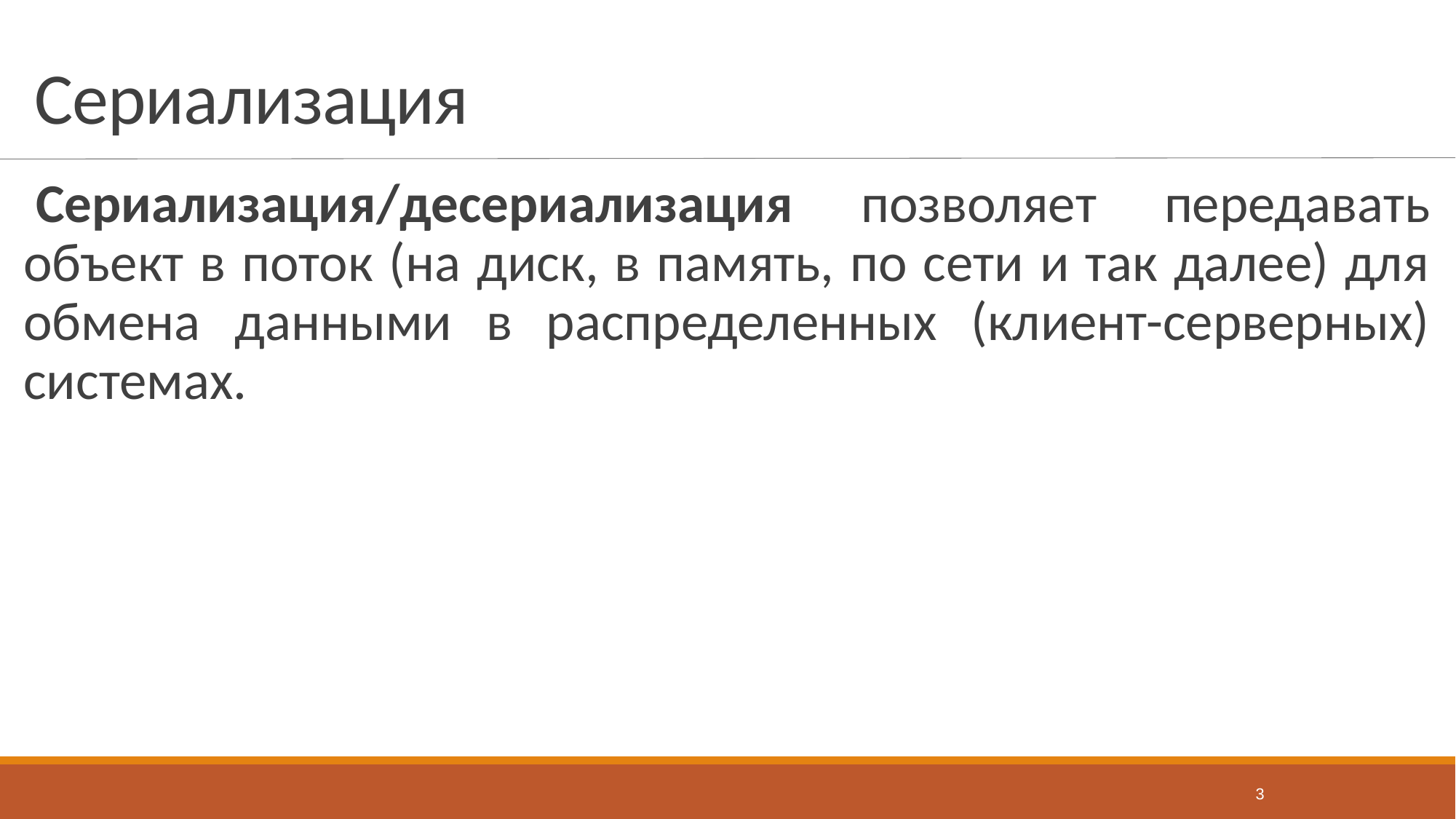

# Сериализация
Сериализация/десериализация позволяет передавать объект в поток (на диск, в память, по сети и так далее) для обмена данными в распределенных (клиент-серверных) системах.
3